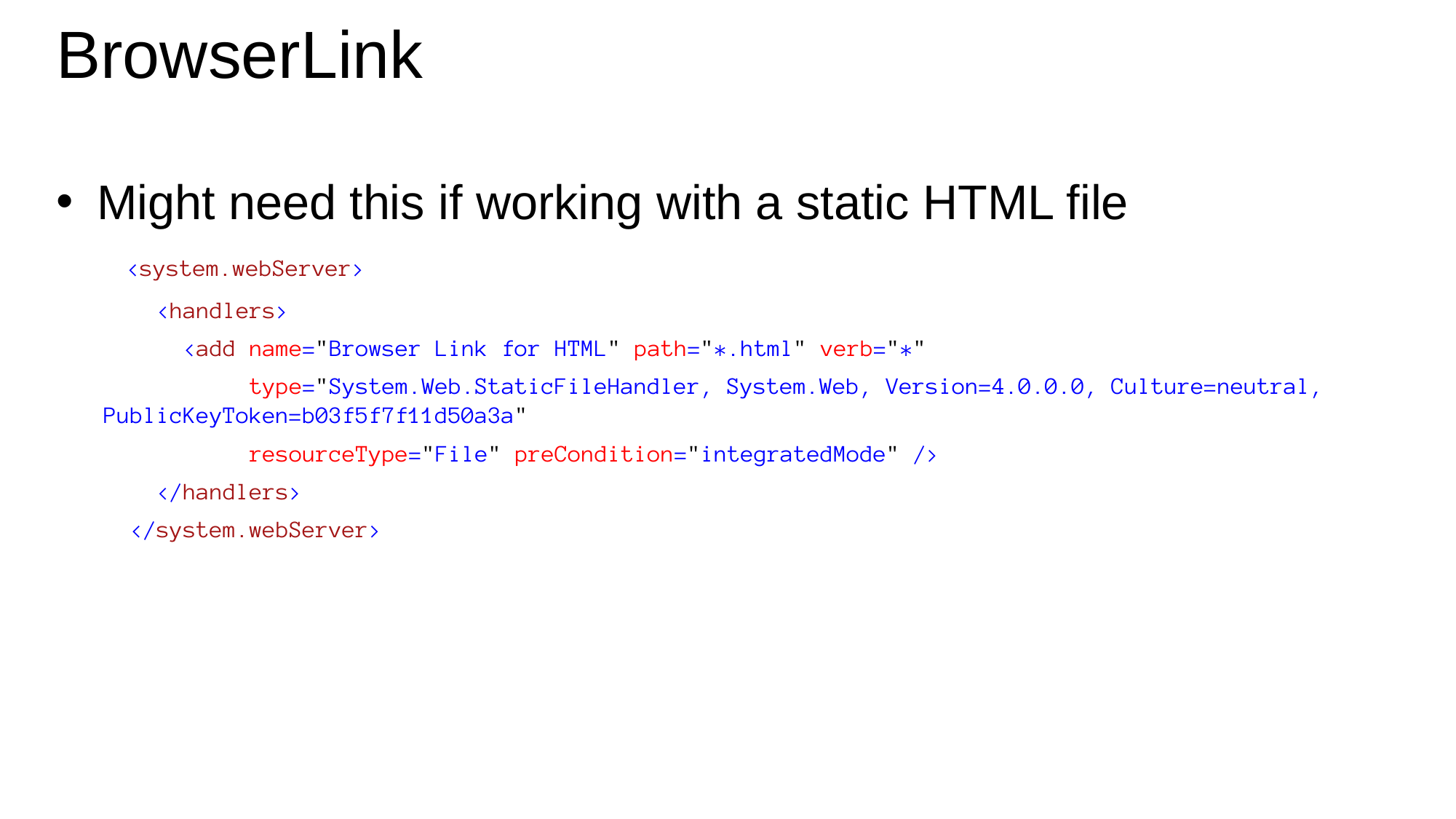

# BrowserLink
Might need this if working with a static HTML file
 <system.webServer>
    <handlers>
      <add name="Browser Link for HTML" path="*.html" verb="*"
           type="System.Web.StaticFileHandler, System.Web, Version=4.0.0.0, Culture=neutral, PublicKeyToken=b03f5f7f11d50a3a"
           resourceType="File" preCondition="integratedMode" />
    </handlers>
  </system.webServer>